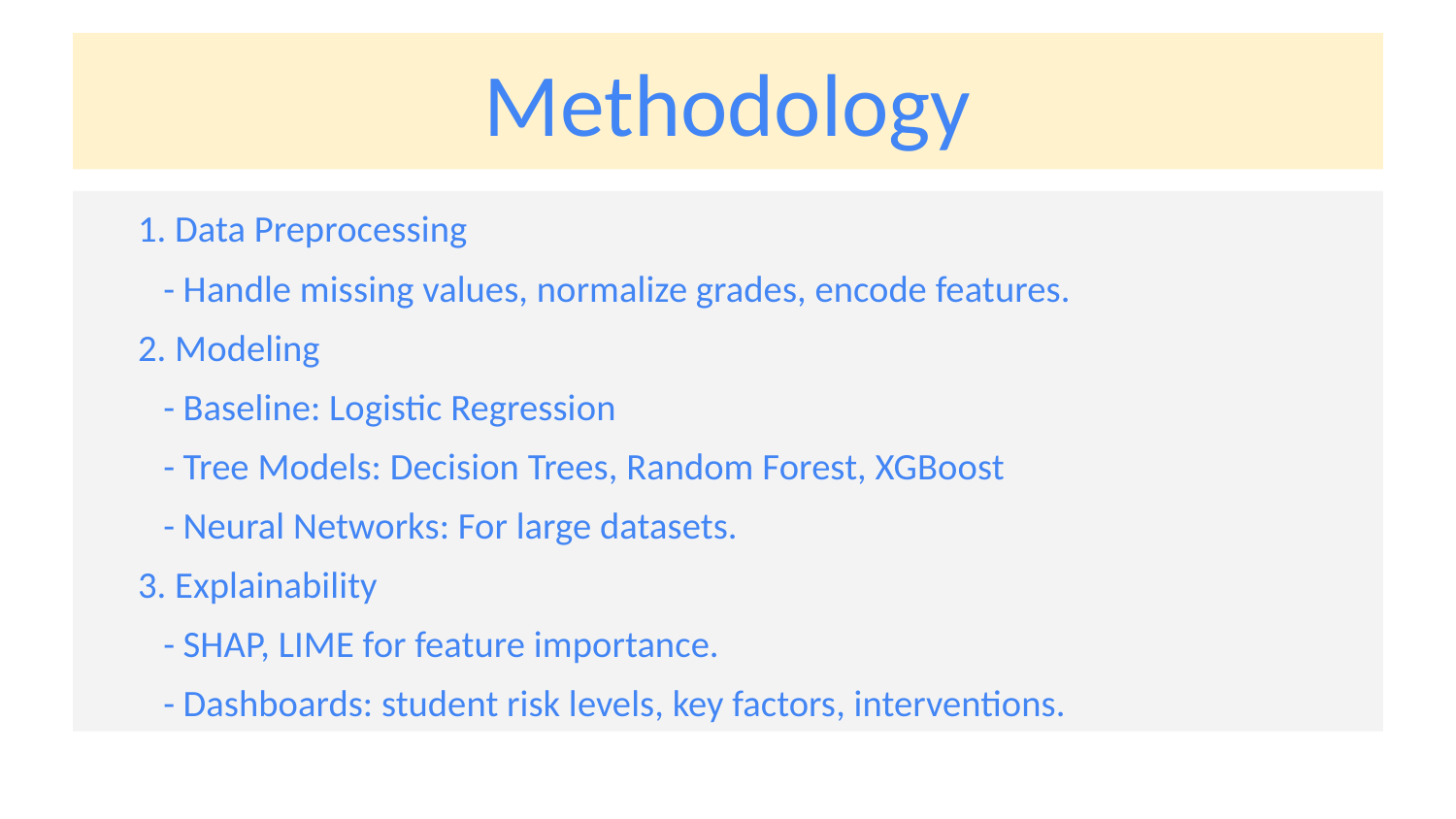

# Methodology
1. Data Preprocessing
   - Handle missing values, normalize grades, encode features.
2. Modeling
   - Baseline: Logistic Regression
   - Tree Models: Decision Trees, Random Forest, XGBoost
   - Neural Networks: For large datasets.
3. Explainability
   - SHAP, LIME for feature importance.
   - Dashboards: student risk levels, key factors, interventions.